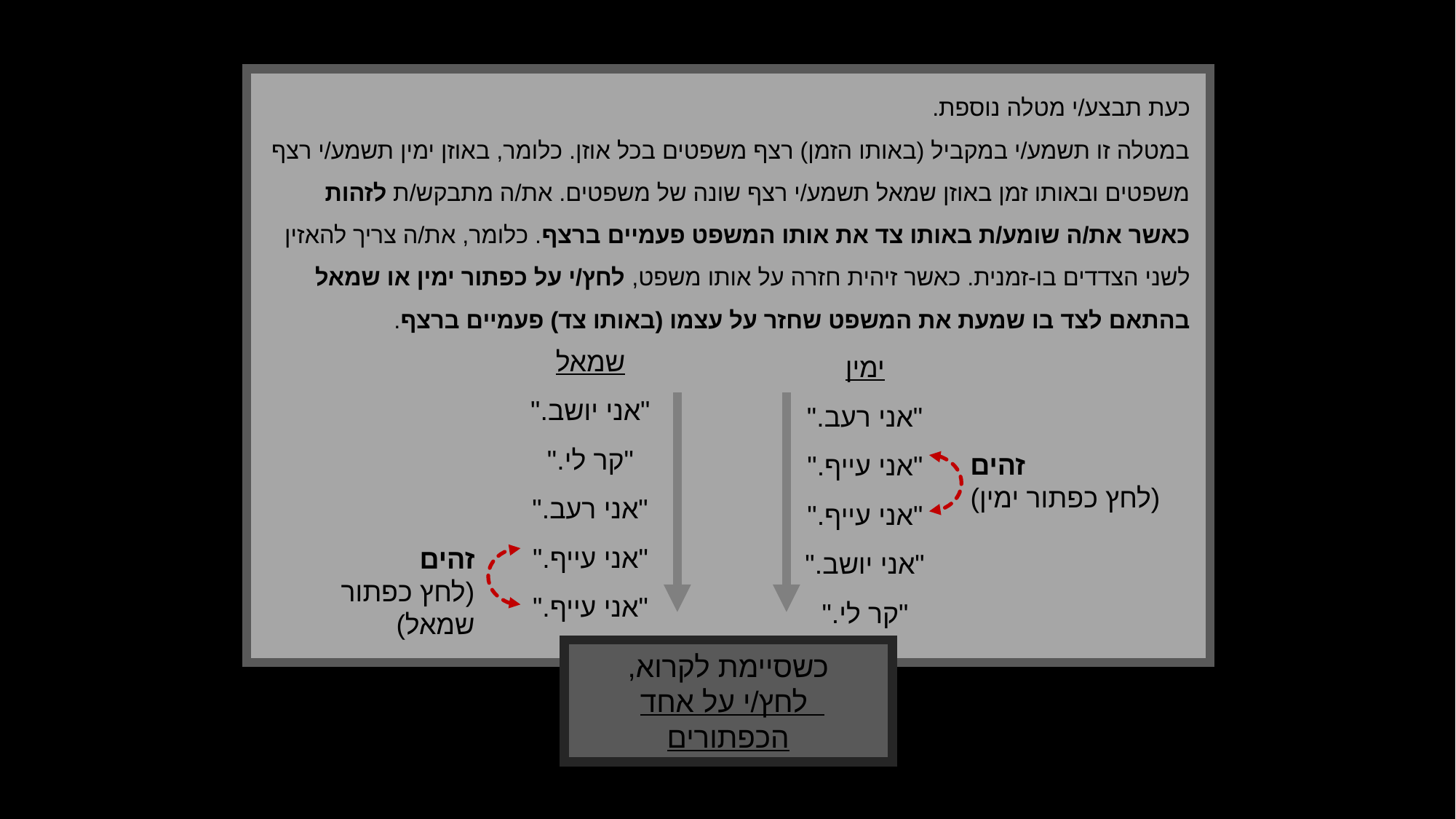

כעת תבצע/י מטלה נוספת.
במטלה זו תשמע/י במקביל (באותו הזמן) רצף משפטים בכל אוזן. כלומר, באוזן ימין תשמע/י רצף משפטים ובאותו זמן באוזן שמאל תשמע/י רצף שונה של משפטים. את/ה מתבקש/ת לזהות כאשר את/ה שומע/ת באותו צד את אותו המשפט פעמיים ברצף. כלומר, את/ה צריך להאזין לשני הצדדים בו-זמנית. כאשר זיהית חזרה על אותו משפט, לחץ/י על כפתור ימין או שמאל בהתאם לצד בו שמעת את המשפט שחזר על עצמו (באותו צד) פעמיים ברצף.

שמאל
"אני יושב."
"קר לי."
"אני רעב."
"אני עייף."
"אני עייף."
זהים
(לחץ כפתור שמאל)

ימין
"אני רעב."
"אני עייף."
"אני עייף."
"אני יושב."
"קר לי."
זהים
(לחץ כפתור ימין)

כשסיימת לקרוא,
 לחץ/י על אחד הכפתורים